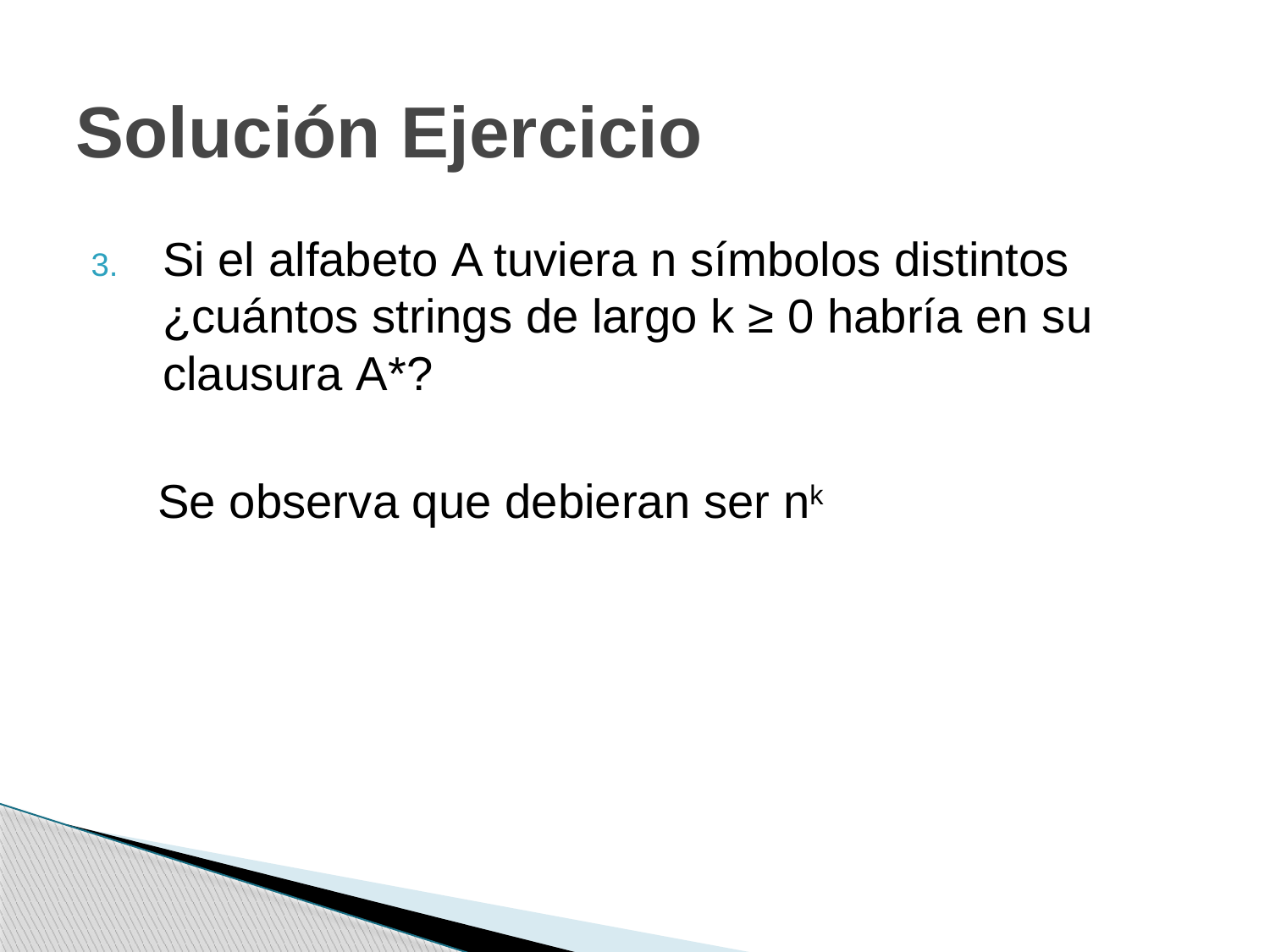

# Solución Ejercicio
Si el alfabeto A tuviera n símbolos distintos ¿cuántos strings de largo k ≥ 0 habría en su clausura A*?

     Se observa que debieran ser nk